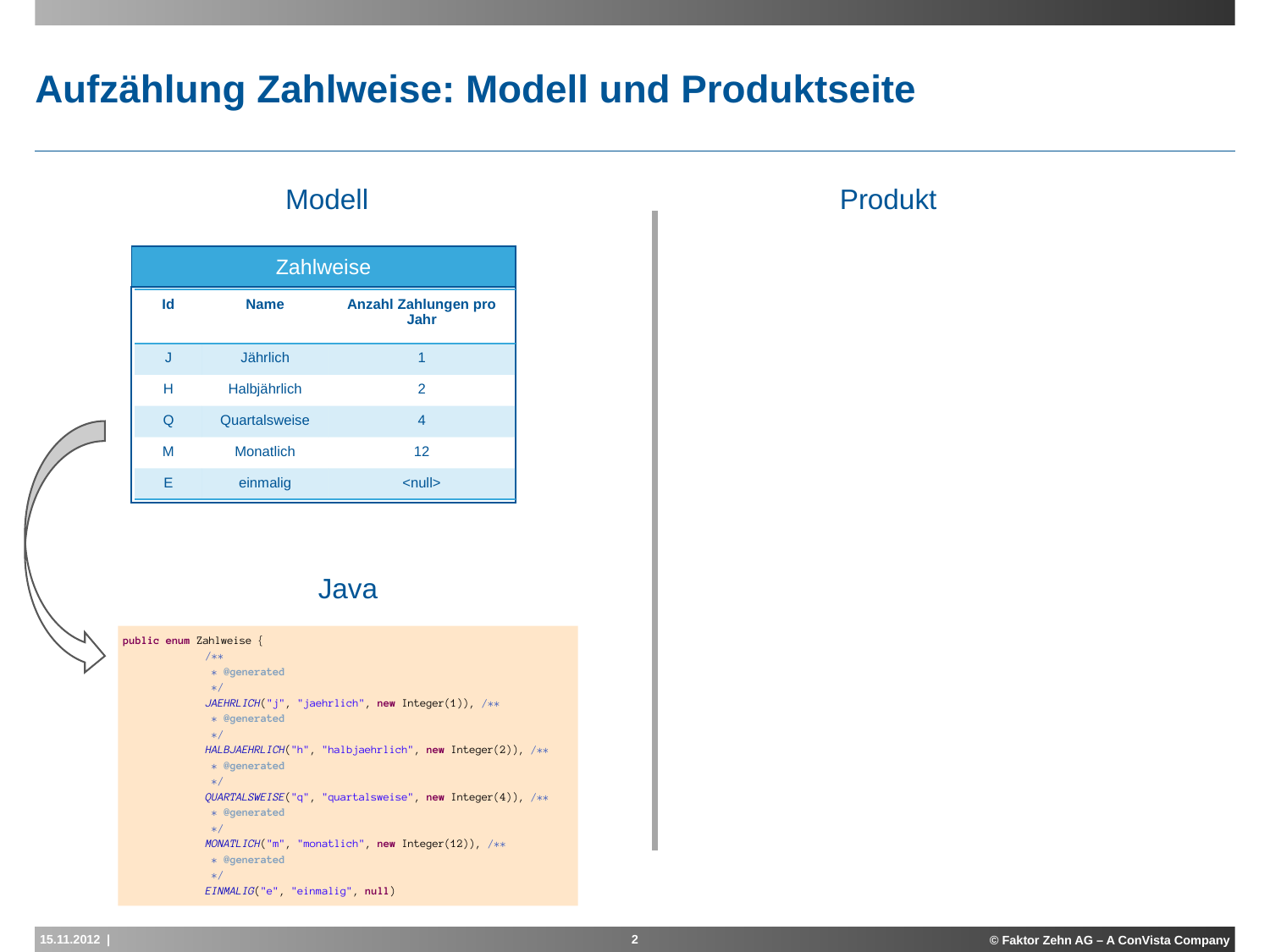

# Aufzählung Zahlweise: Modell und Produktseite
Modell
Produkt
Zahlweise

| Id | Name | Anzahl Zahlungen pro Jahr |
| --- | --- | --- |
| J | Jährlich | 1 |
| H | Halbjährlich | 2 |
| Q | Quartalsweise | 4 |
| M | Monatlich | 12 |
| E | einmalig | <null> |

Java
public enum Zahlweise {
	/**
	 * @generated
	 */
	JAEHRLICH("j", "jaehrlich", new Integer(1)), /**
	 * @generated
	 */
	HALBJAEHRLICH("h", "halbjaehrlich", new Integer(2)), /**
	 * @generated
	 */
	QUARTALSWEISE("q", "quartalsweise", new Integer(4)), /**
	 * @generated
	 */
	MONATLICH("m", "monatlich", new Integer(12)), /**
	 * @generated
	 */
	EINMALIG("e", "einmalig", null)
15.11.2012
2